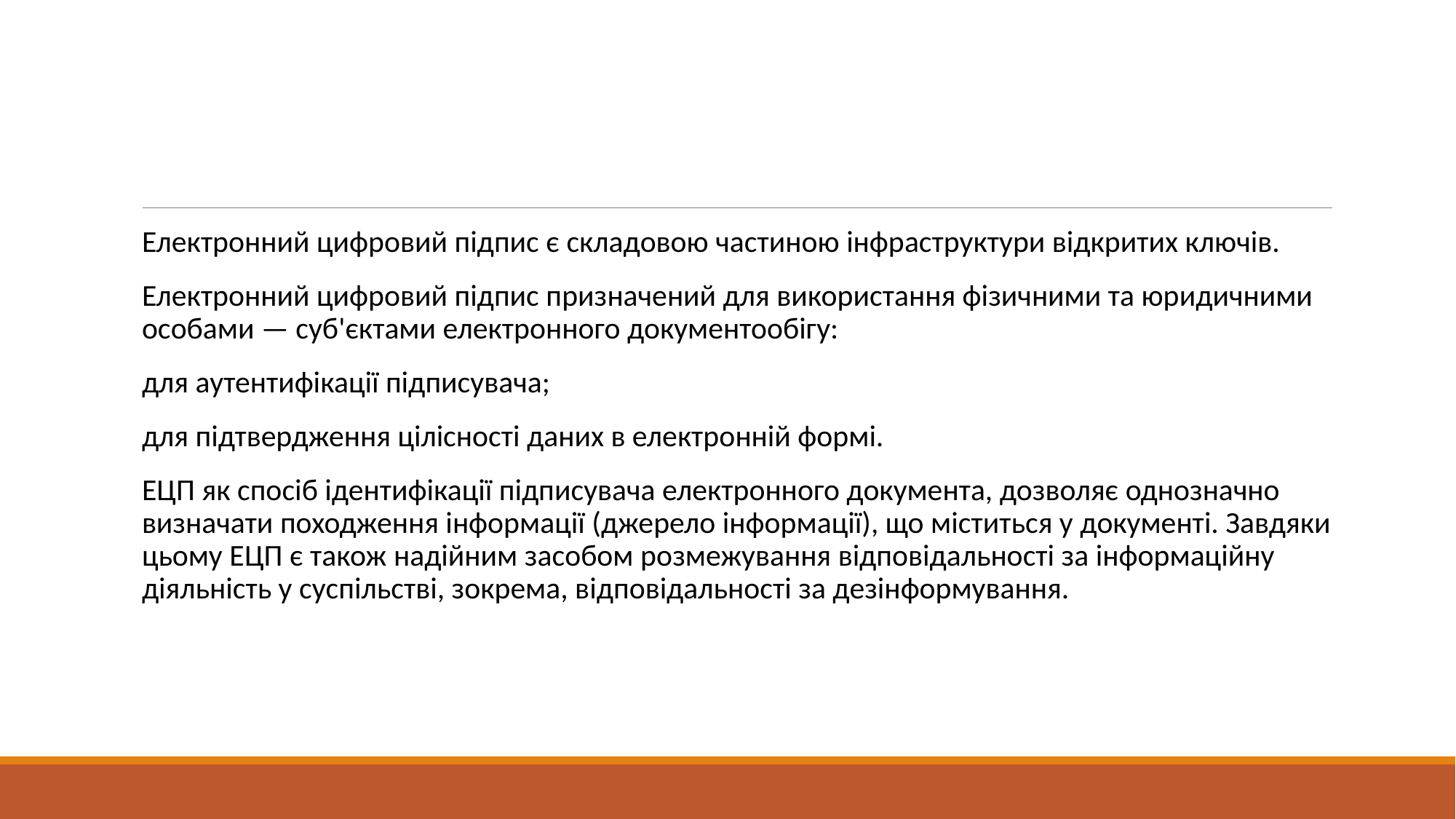

#
Електронний цифровий підпис є складовою частиною інфраструктури відкритих ключів.
Електронний цифровий підпис призначений для використання фізичними та юридичними особами — суб'єктами електронного документообігу:
для аутентифікації підписувача;
для підтвердження цілісності даних в електронній формі.
ЕЦП як спосіб ідентифікації підписувача електронного документа, дозволяє однозначно визначати походження інформації (джерело інформації), що міститься у документі. Завдяки цьому ЕЦП є також надійним засобом розмежування відповідальності за інформаційну діяльність у суспільстві, зокрема, відповідальності за дезінформування.